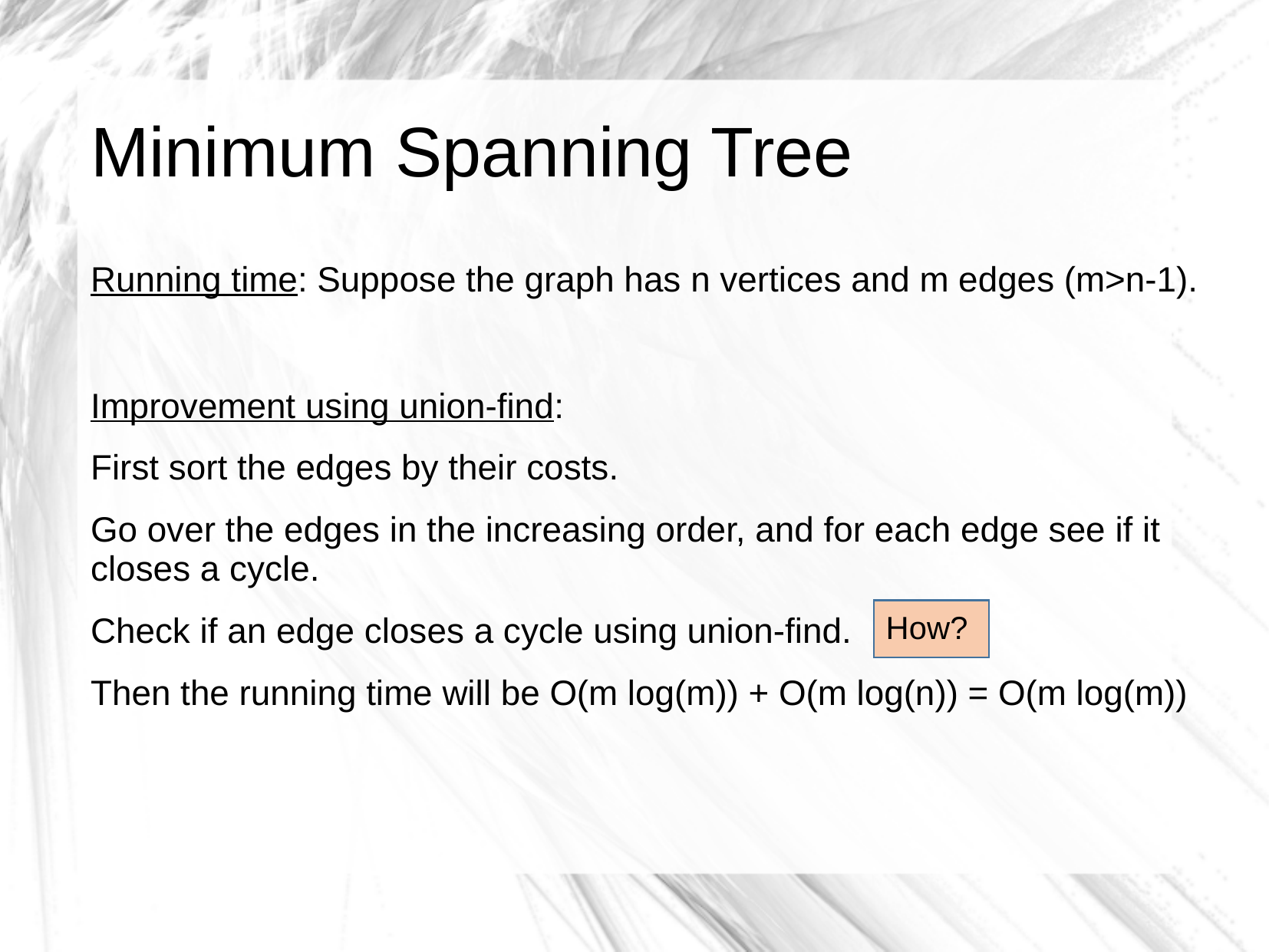

# Minimum Spanning Tree
Running time: Suppose the graph has n vertices and m edges (m>n-1).

Improvement using union-find:
First sort the edges by their costs.
Go over the edges in the increasing order, and for each edge see if it closes a cycle.
Check if an edge closes a cycle using union-find.
Then the running time will be O(m log(m)) + O(m log(n)) = O(m log(m))

How?